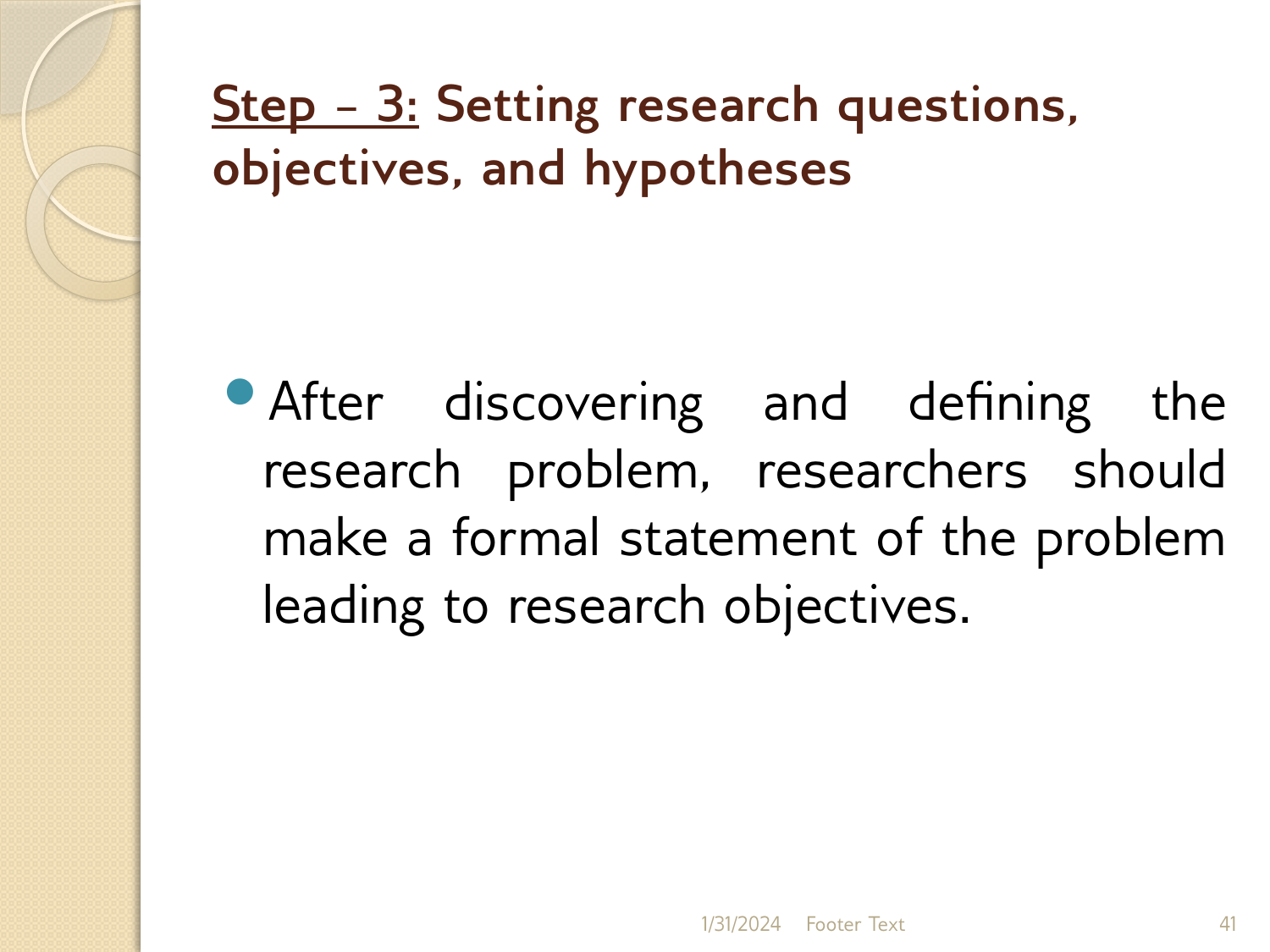

# Step – 3: Setting research questions, objectives, and hypotheses

After discovering and defining the research problem, researchers should make a formal statement of the problem leading to research objectives.

1/31/2024
Footer Text
41